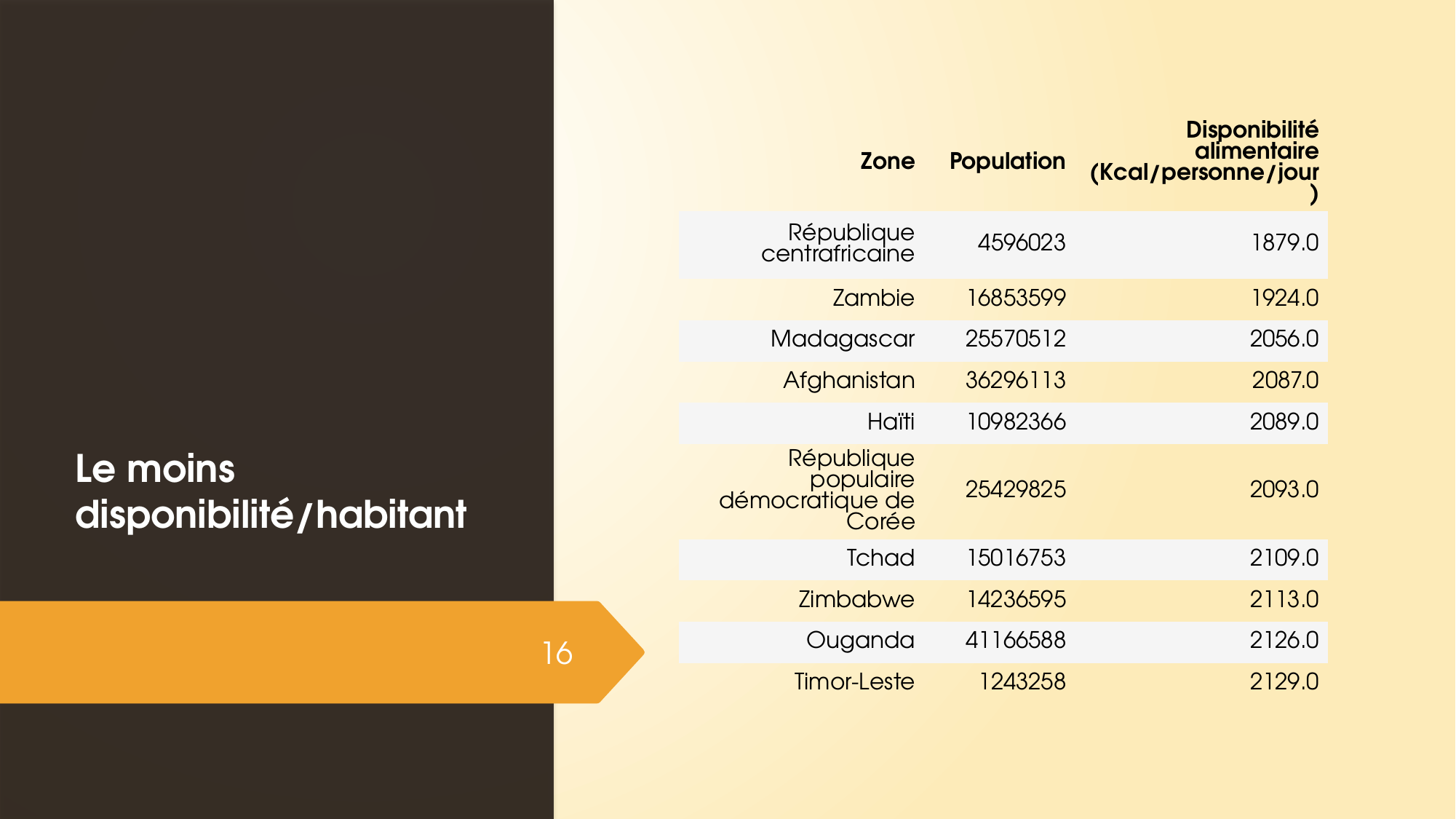

# Le moins disponibilité/habitant
| Zone | Population | Disponibilité alimentaire (Kcal/personne/jour) |
| --- | --- | --- |
| République centrafricaine | 4596023 | 1879.0 |
| Zambie | 16853599 | 1924.0 |
| Madagascar | 25570512 | 2056.0 |
| Afghanistan | 36296113 | 2087.0 |
| Haïti | 10982366 | 2089.0 |
| République populaire démocratique de Corée | 25429825 | 2093.0 |
| Tchad | 15016753 | 2109.0 |
| Zimbabwe | 14236595 | 2113.0 |
| Ouganda | 41166588 | 2126.0 |
| Timor-Leste | 1243258 | 2129.0 |

16